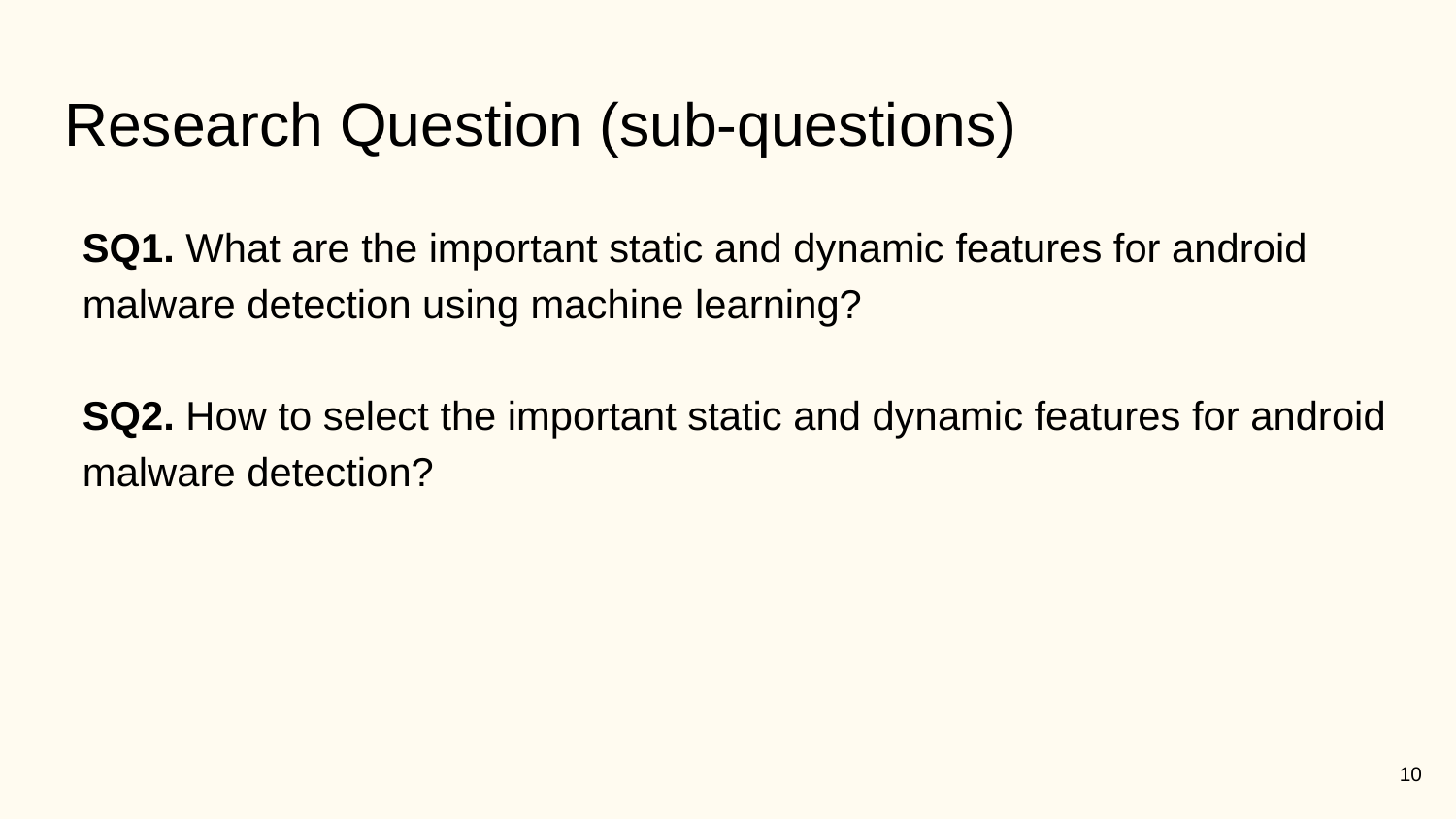

# Research Question (sub-questions)

SQ1. What are the important static and dynamic features for android malware detection using machine learning?

SQ2. How to select the important static and dynamic features for android malware detection?
10